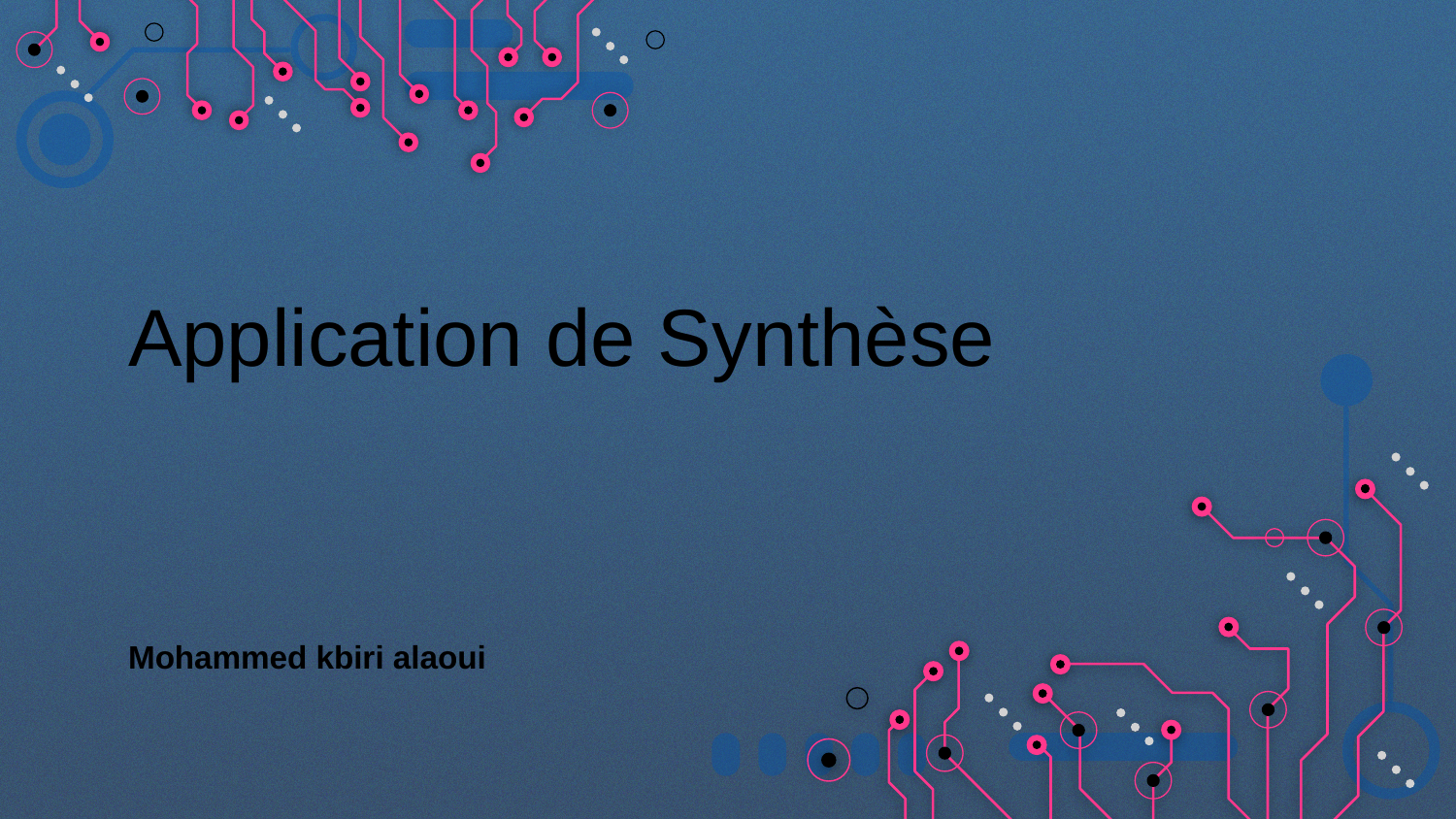

# Application de Synthèse

Mohammed kbiri alaoui